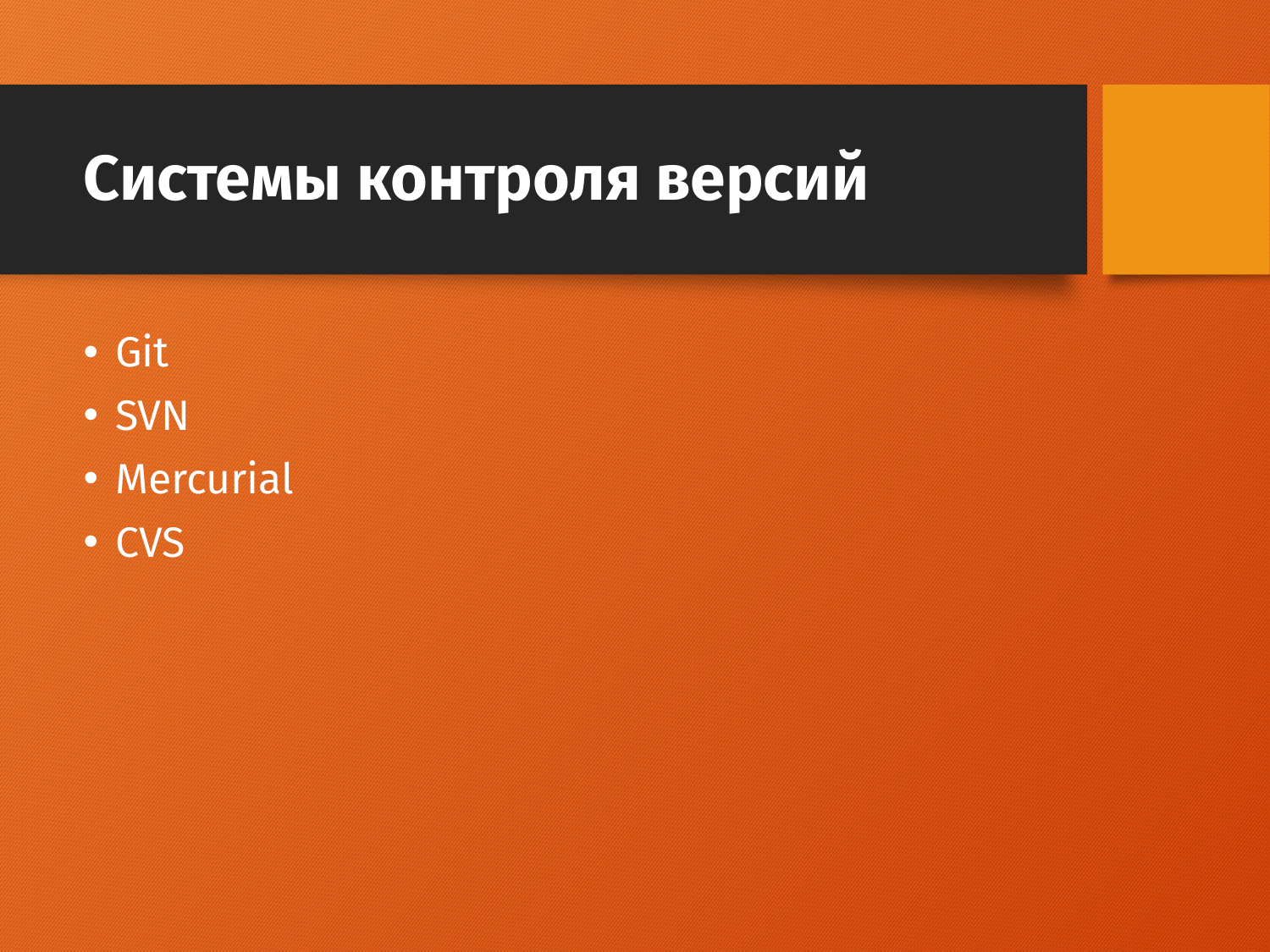

# Системы контроля версий
Git
SVN
Mercurial
CVS